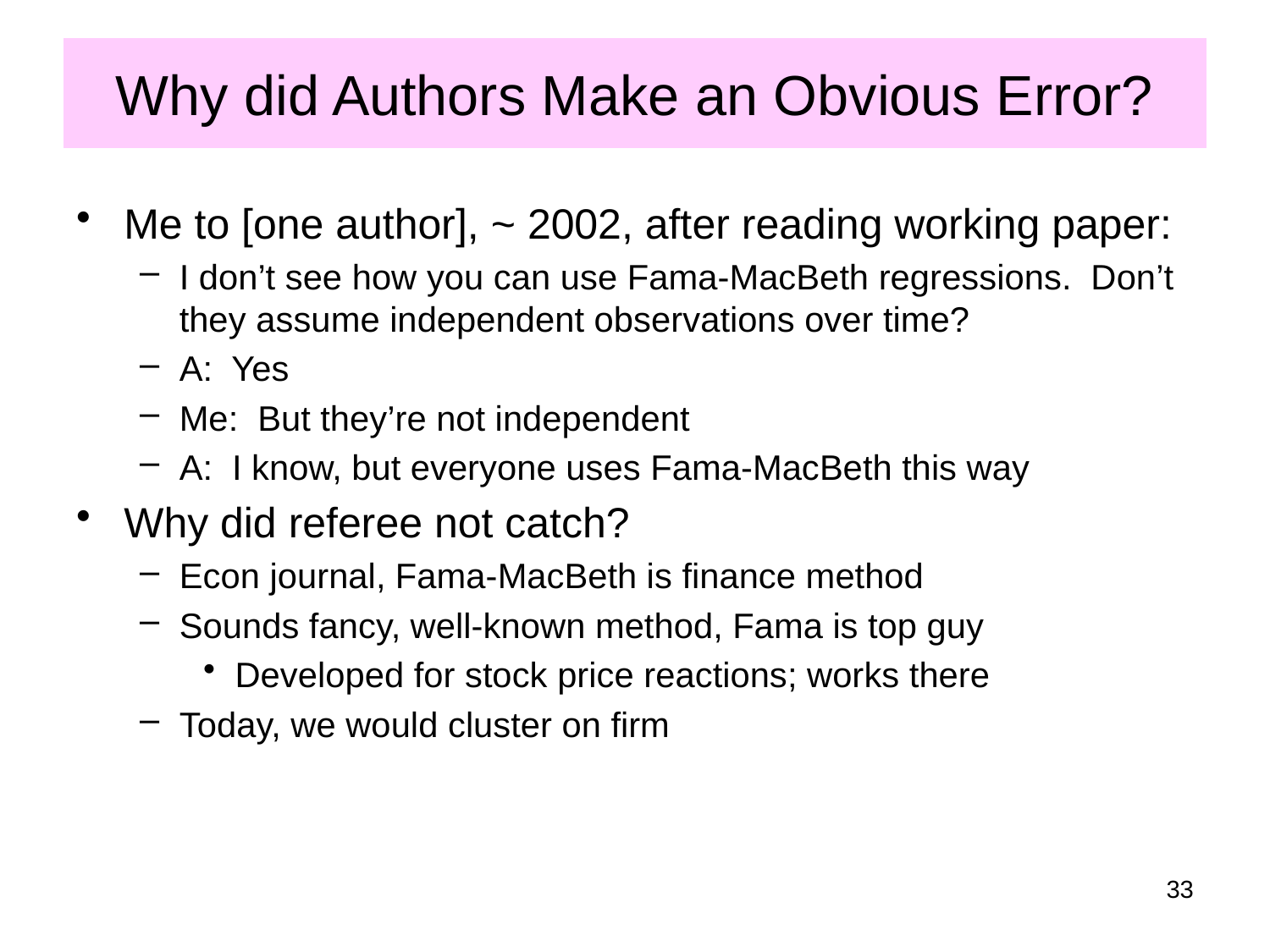

# Why did Authors Make an Obvious Error?
Me to [one author], ~ 2002, after reading working paper:
I don’t see how you can use Fama-MacBeth regressions.  Don’t they assume independent observations over time?
A:  Yes
Me:  But they’re not independent
A:  I know, but everyone uses Fama-MacBeth this way
Why did referee not catch?
Econ journal, Fama-MacBeth is finance method
Sounds fancy, well-known method, Fama is top guy
Developed for stock price reactions; works there
Today, we would cluster on firm
33